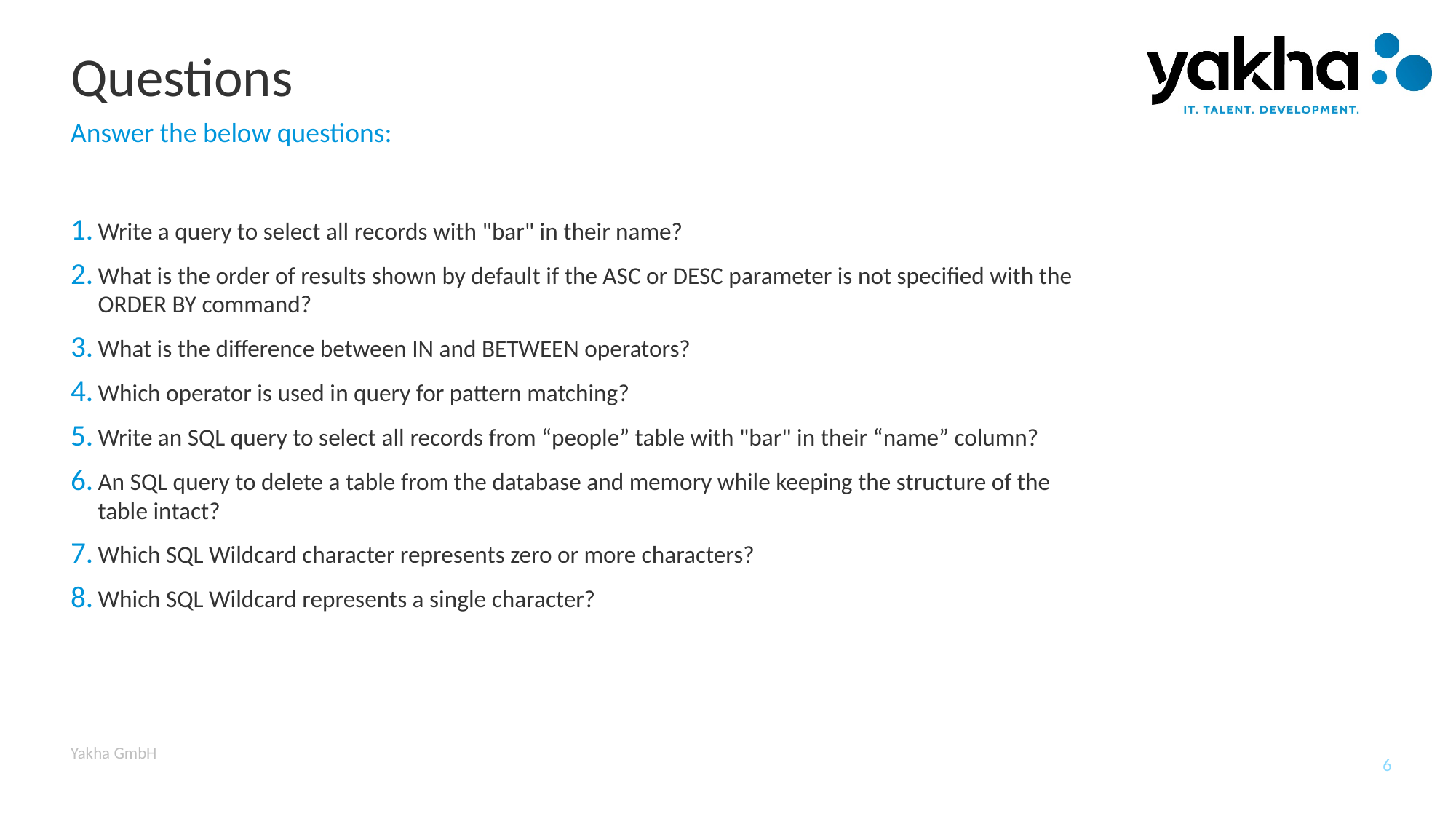

# Questions
Answer the below questions:
Write a query to select all records with "bar" in their name?
What is the order of results shown by default if the ASC or DESC parameter is not specified with the ORDER BY command?
What is the difference between IN and BETWEEN operators?
Which operator is used in query for pattern matching?
Write an SQL query to select all records from “people” table with "bar" in their “name” column?
An SQL query to delete a table from the database and memory while keeping the structure of the table intact?
Which SQL Wildcard character represents zero or more characters?
Which SQL Wildcard represents a single character?

Yakha GmbH
6